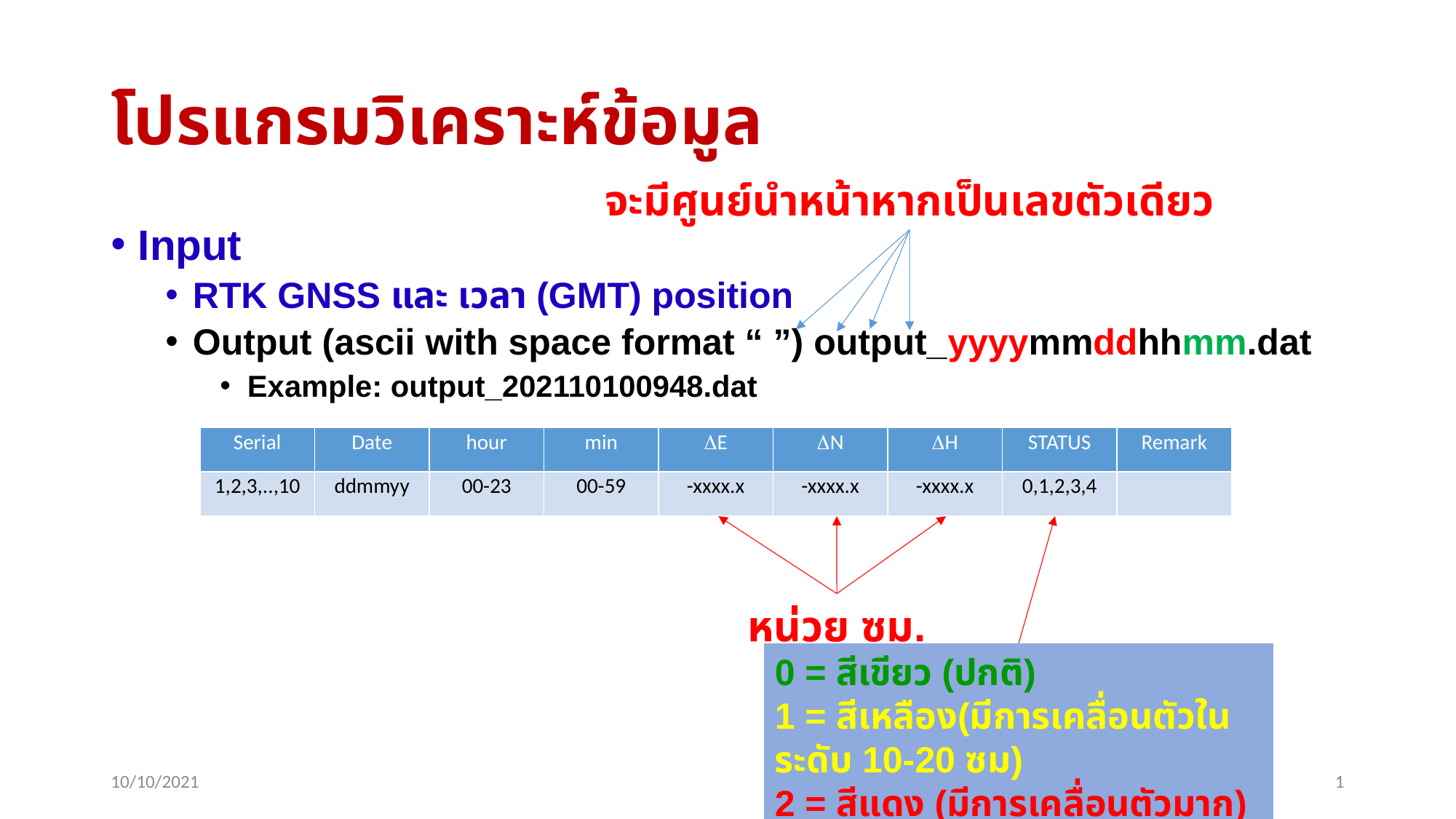

# โปรแกรมวิเคราะห์ข้อมูล
จะมีศูนย์นำหน้าหากเป็นเลขตัวเดียว
Input
RTK GNSS และ เวลา (GMT) position
Output (ascii with space format “ ”) output_yyyymmddhhmm.dat
Example: output_202110100948.dat

| Serial | Date | hour | min | ΔE | ΔN | ΔH | STATUS | Remark |
| --- | --- | --- | --- | --- | --- | --- | --- | --- |
| 1,2,3,..,10 | ddmmyy | 00-23 | 00-59 | -xxxx.x | -xxxx.x | -xxxx.x | 0,1,2,3,4 |  |
หน่วย ซม.
0 = สีเขียว (ปกติ)
1 = สีเหลือง(มีการเคลื่อนตัวในระดับ 10-20 ซม)
2 = สีแดง (มีการเคลื่อนตัวมาก)
10/10/2021
1